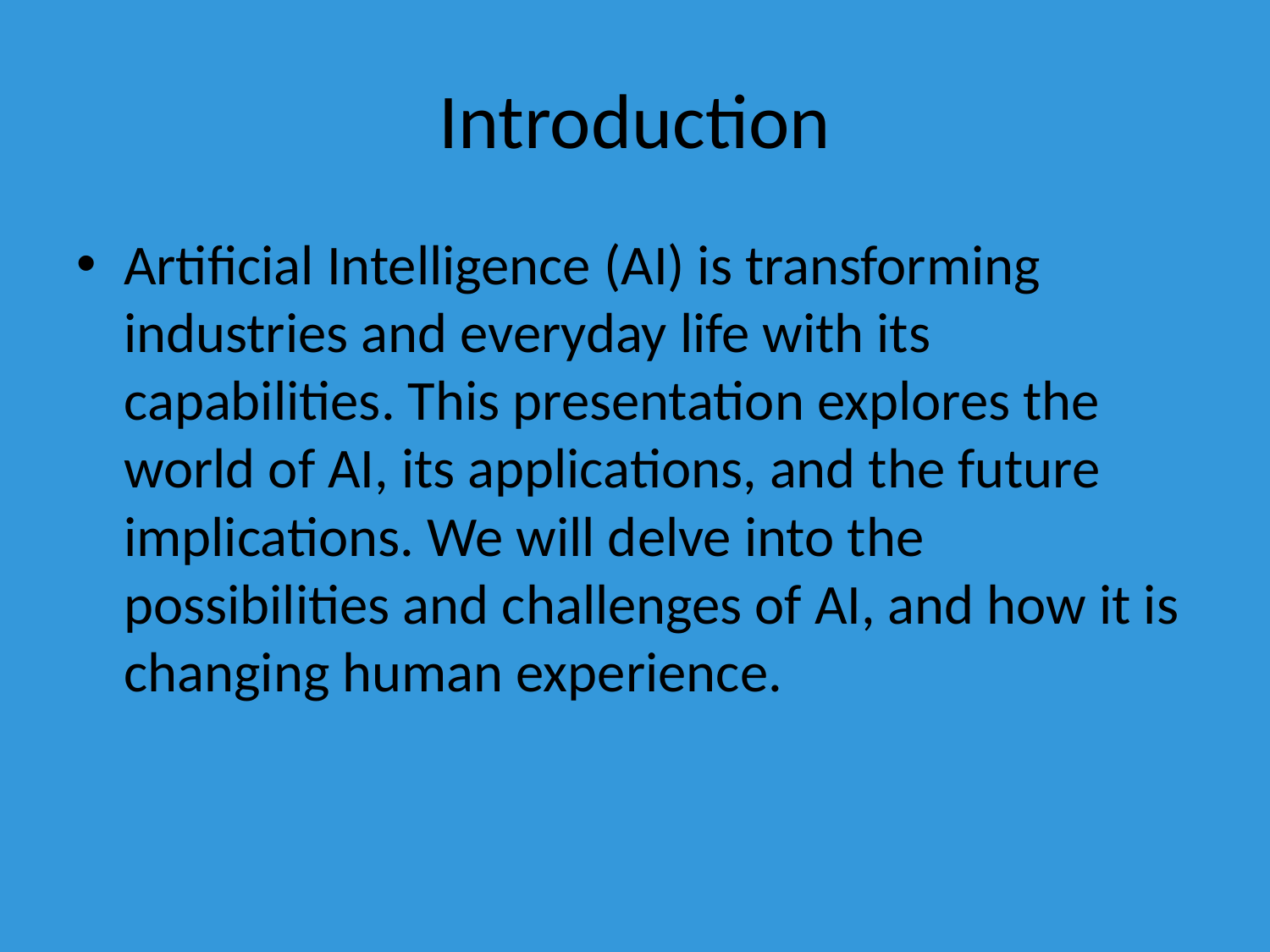

# Introduction
Artificial Intelligence (AI) is transforming industries and everyday life with its capabilities. This presentation explores the world of AI, its applications, and the future implications. We will delve into the possibilities and challenges of AI, and how it is changing human experience.